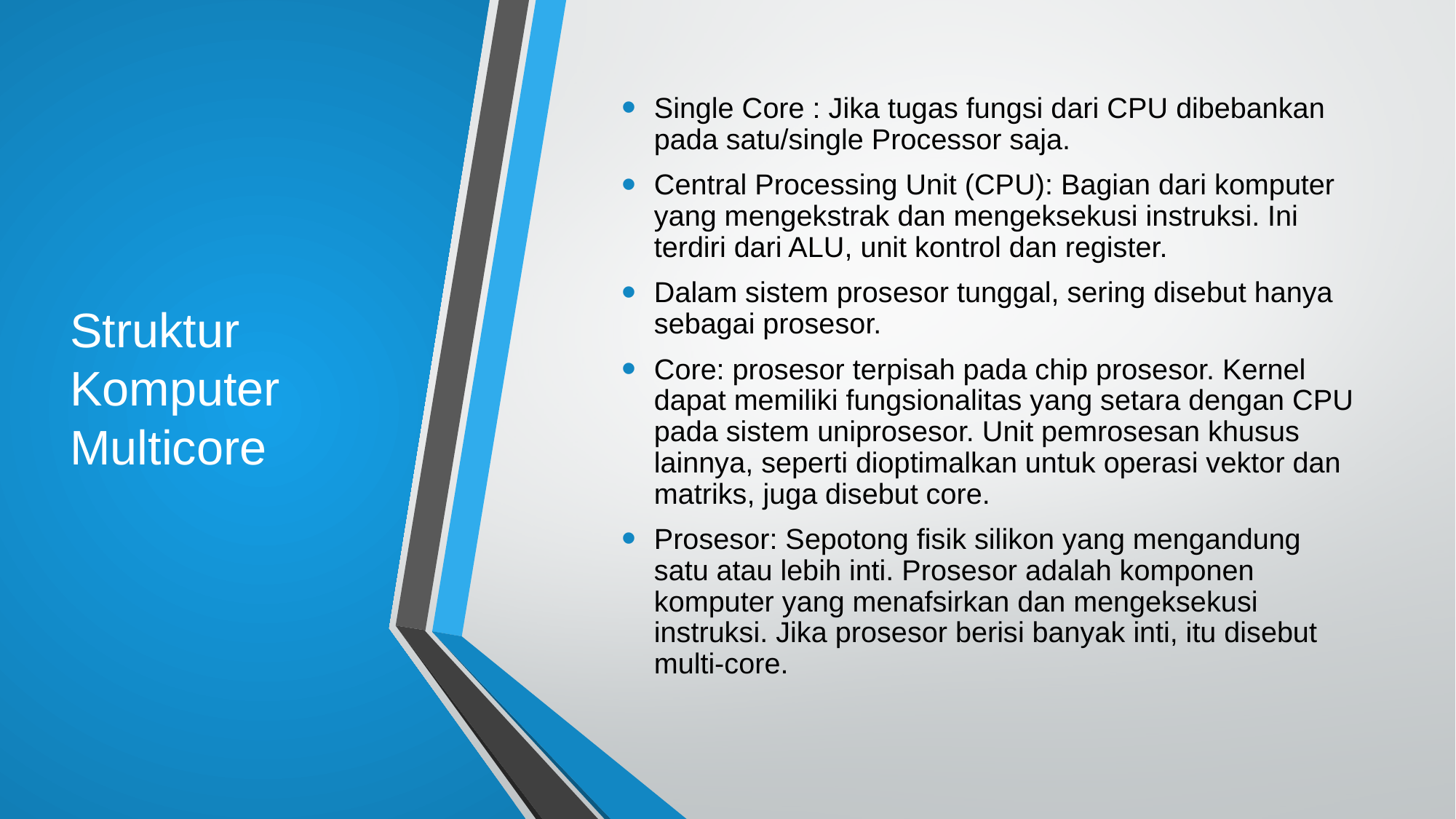

# Struktur Komputer Multicore
Single Core : Jika tugas fungsi dari CPU dibebankan pada satu/single Processor saja.
Central Processing Unit (CPU): Bagian dari komputer yang mengekstrak dan mengeksekusi instruksi. Ini terdiri dari ALU, unit kontrol dan register.
Dalam sistem prosesor tunggal, sering disebut hanya sebagai prosesor.
Core: prosesor terpisah pada chip prosesor. Kernel dapat memiliki fungsionalitas yang setara dengan CPU pada sistem uniprosesor. Unit pemrosesan khusus lainnya, seperti dioptimalkan untuk operasi vektor dan matriks, juga disebut core.
Prosesor: Sepotong fisik silikon yang mengandung satu atau lebih inti. Prosesor adalah komponen komputer yang menafsirkan dan mengeksekusi instruksi. Jika prosesor berisi banyak inti, itu disebut multi-core.
13
Program Studi Teknologi Rekayasa Internet Teknik Elektro PENS